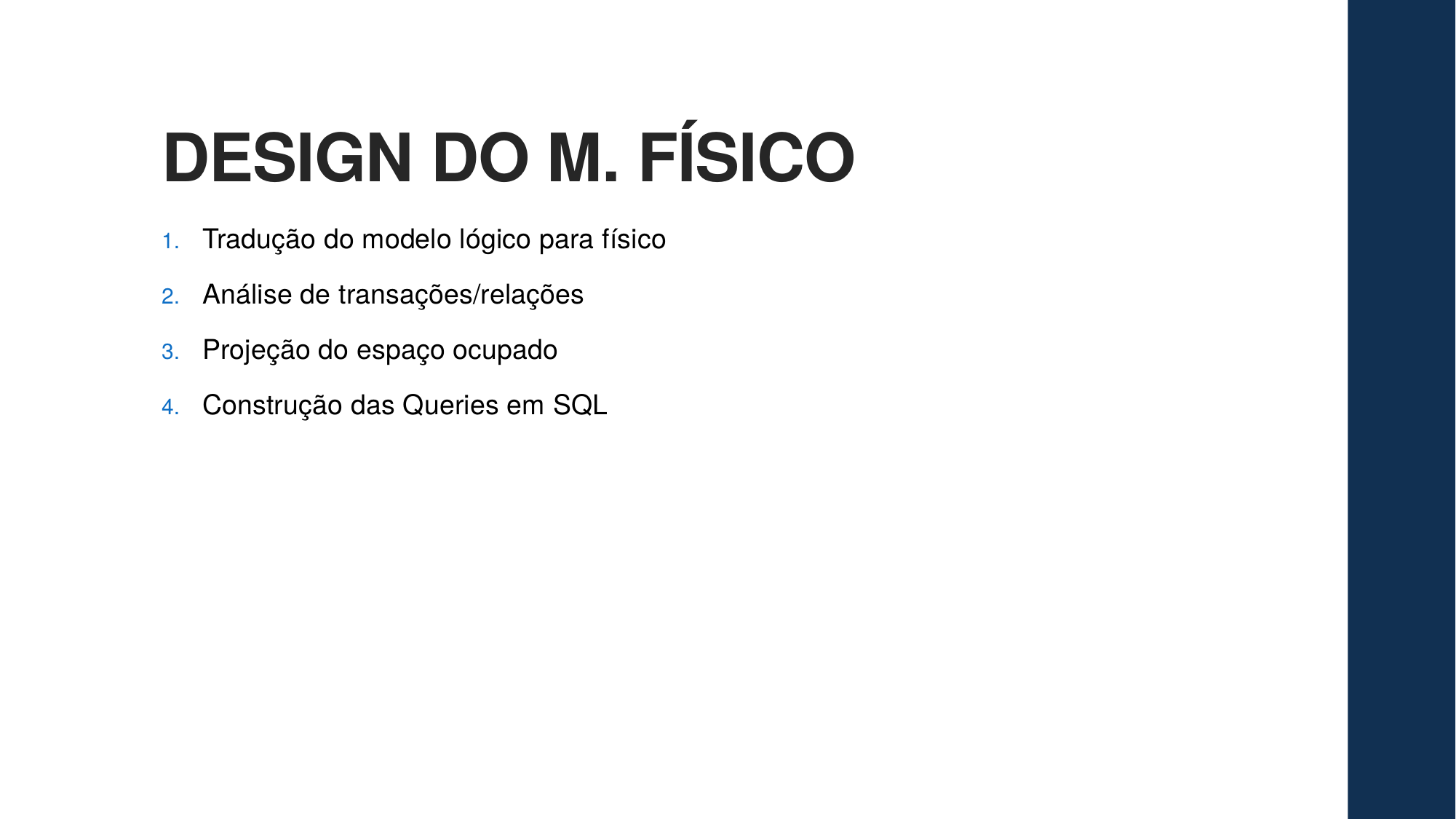

# DESIGN DO M. FÍSICO
Tradução do modelo lógico para físico
Análise de transações/relações
Projeção do espaço ocupado
Construção das Queries em SQL